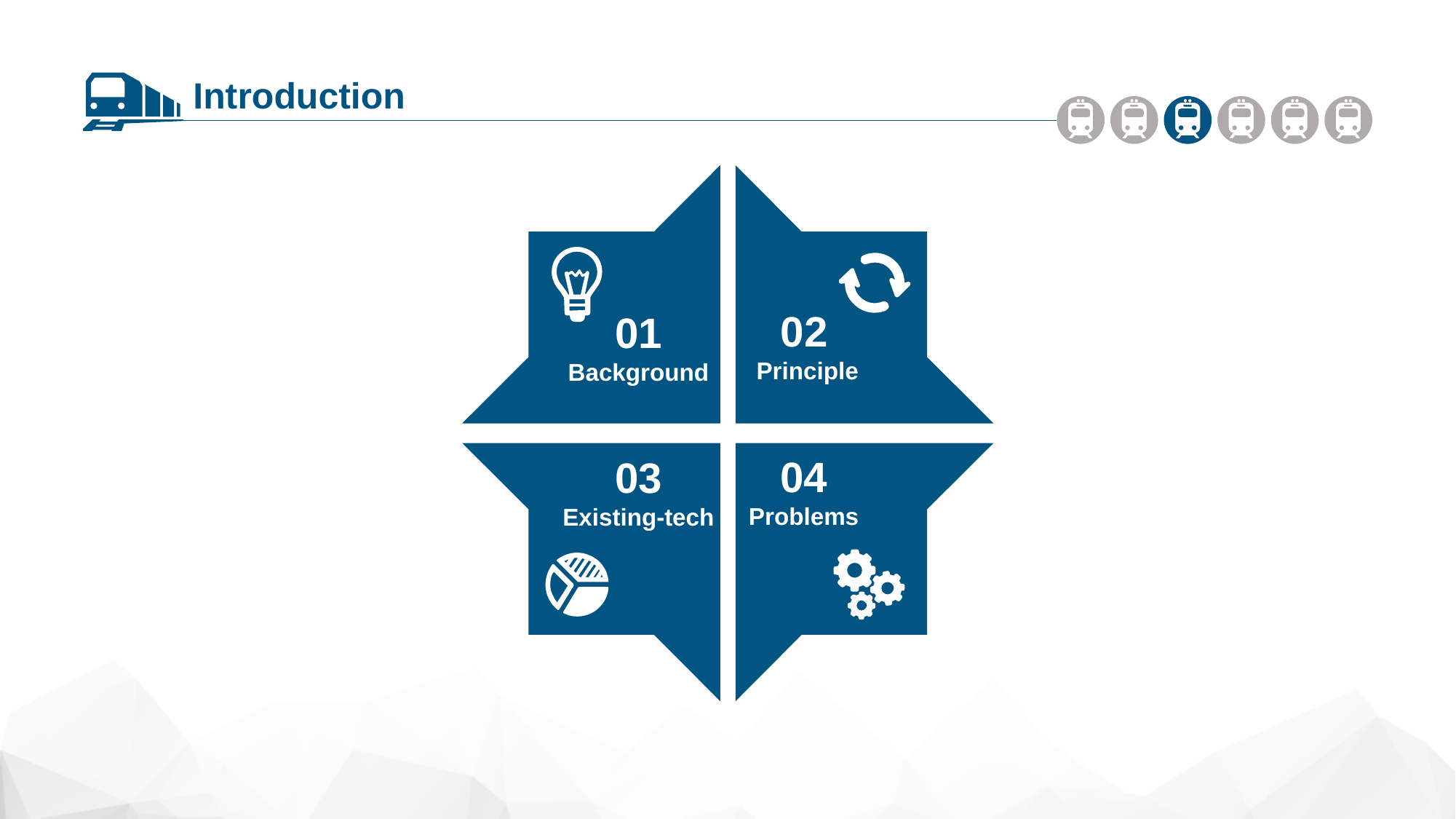

Introduction

02
 Principle
01
Background

04
Problems

03
Existing-tech